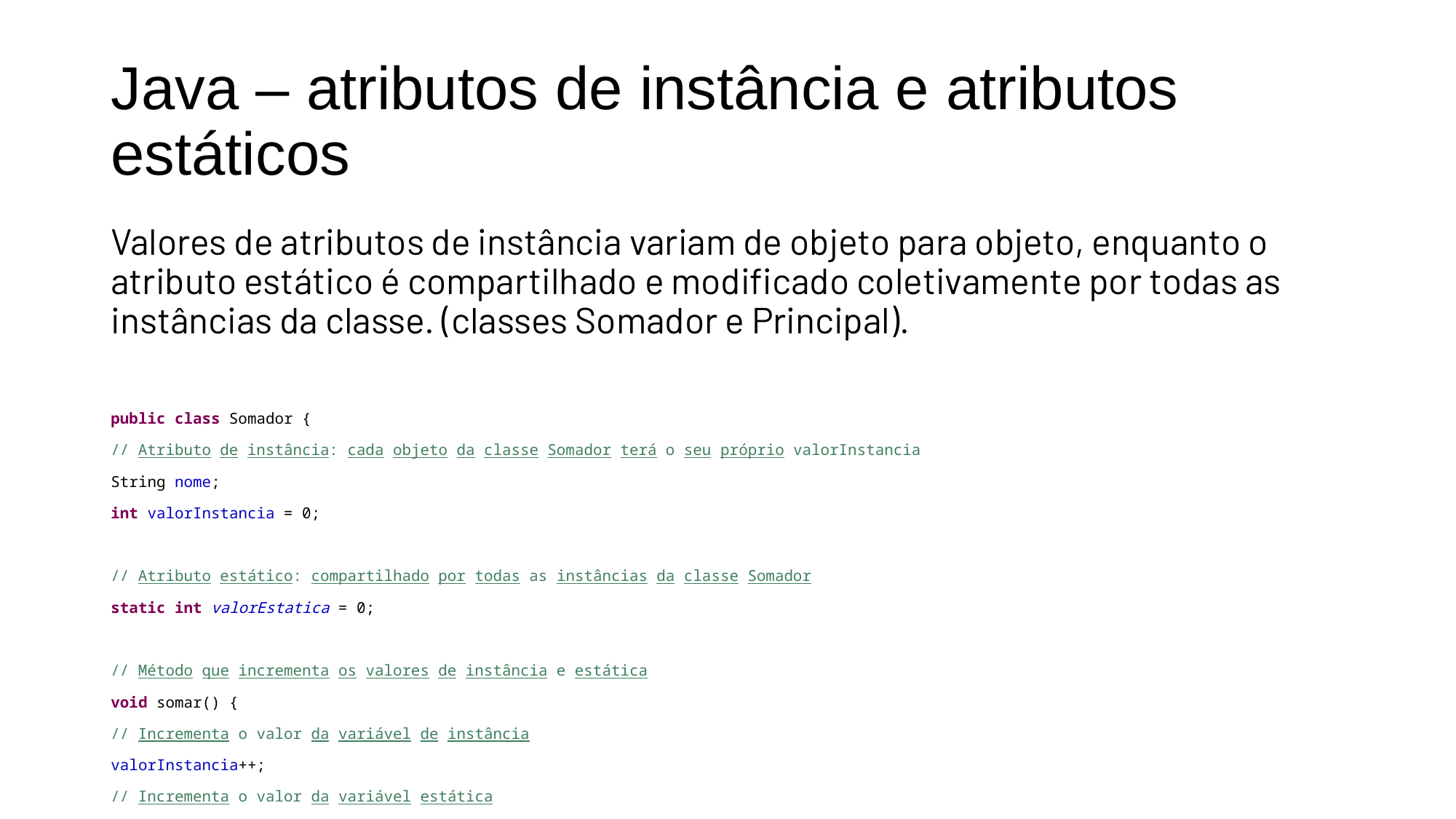

# Java – atributos de instância e atributos estáticos
Valores de atributos de instância variam de objeto para objeto, enquanto o atributo estático é compartilhado e modificado coletivamente por todas as instâncias da classe. (classes Somador e Principal).

public class Somador {
// Atributo de instância: cada objeto da classe Somador terá o seu próprio valorInstancia
String nome;
int valorInstancia = 0;

// Atributo estático: compartilhado por todas as instâncias da classe Somador
static int valorEstatica = 0;

// Método que incrementa os valores de instância e estática
void somar() {
// Incrementa o valor da variável de instância
valorInstancia++;
// Incrementa o valor da variável estática
valorEstatica++;
}
// Método que imprime o nome do somador, valor de instância e valor estático
void imprimir() {
// Exibe o nome do somador, o valor da variável de instância e o valor da variável estática
System.out.println("O somador " + nome + ": instancia=" + valorInstancia + " e estatica=" + valorEstatica);
}
}